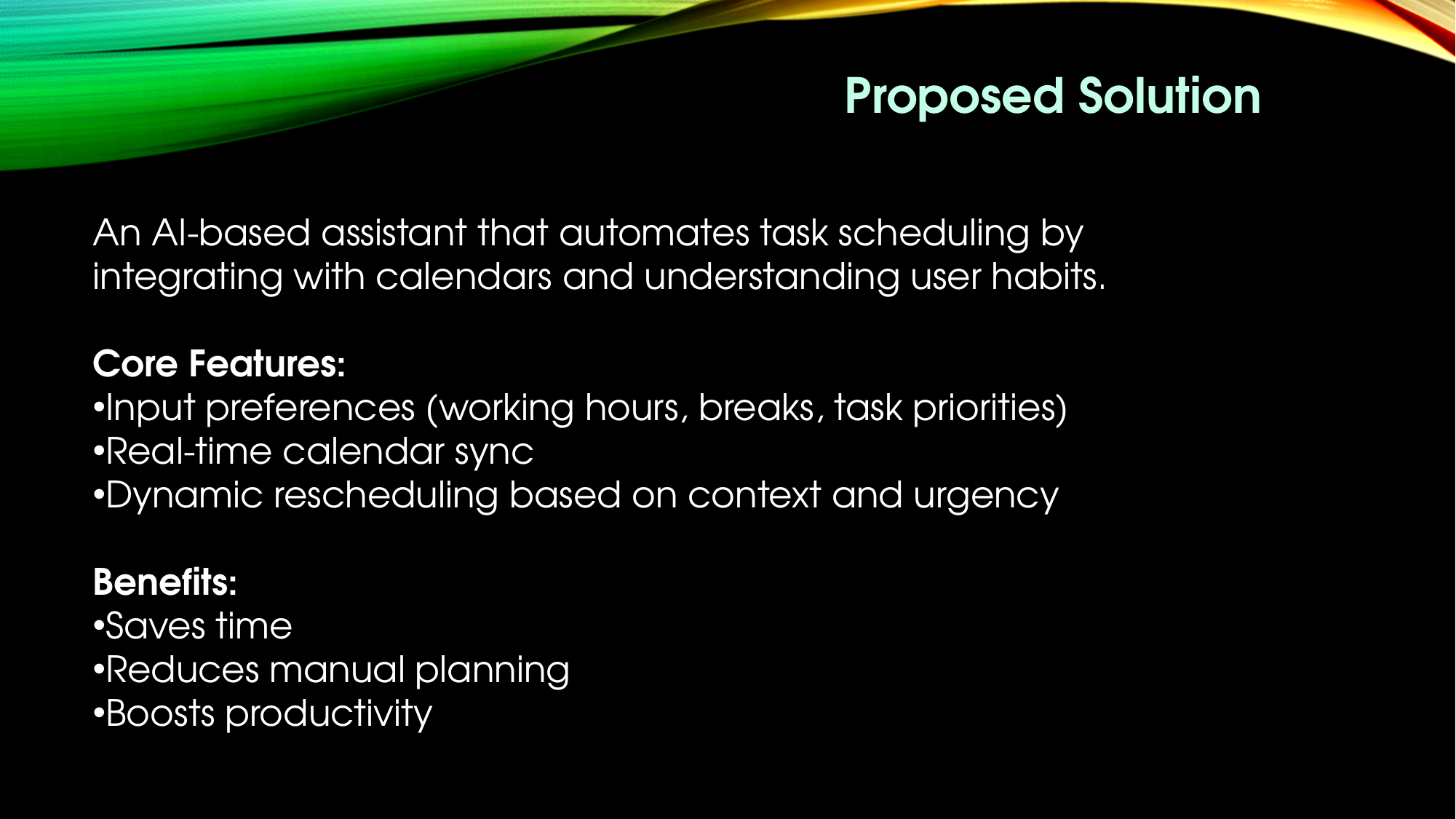

Proposed Solution
An AI-based assistant that automates task scheduling by integrating with calendars and understanding user habits.

Core Features:
Input preferences (working hours, breaks, task priorities)
Real-time calendar sync
Dynamic rescheduling based on context and urgency

Benefits:
Saves time
Reduces manual planning
Boosts productivity